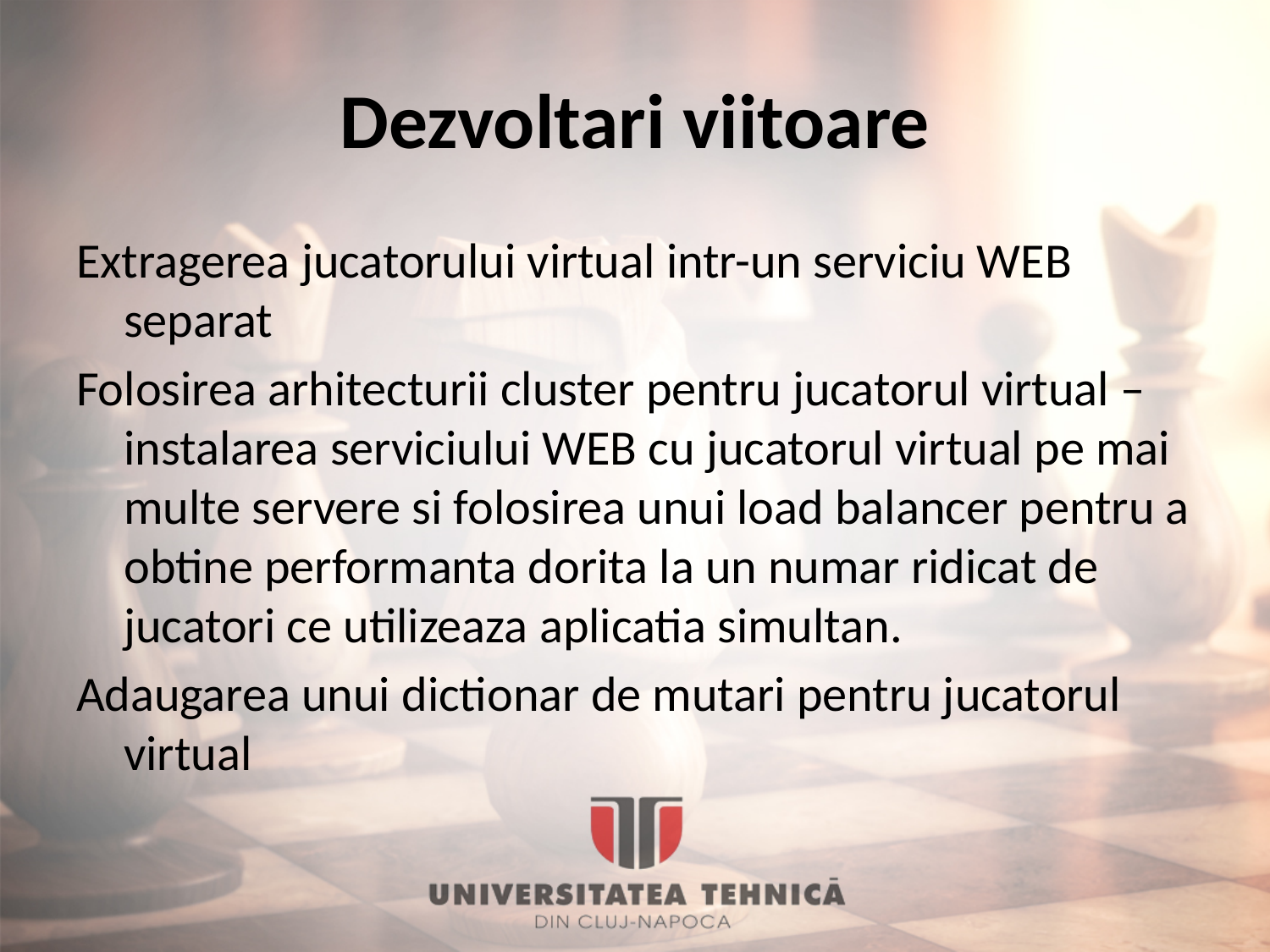

# Dezvoltari viitoare
Extragerea jucatorului virtual intr-un serviciu WEB separat
Folosirea arhitecturii cluster pentru jucatorul virtual – instalarea serviciului WEB cu jucatorul virtual pe mai multe servere si folosirea unui load balancer pentru a obtine performanta dorita la un numar ridicat de jucatori ce utilizeaza aplicatia simultan.
Adaugarea unui dictionar de mutari pentru jucatorul virtual